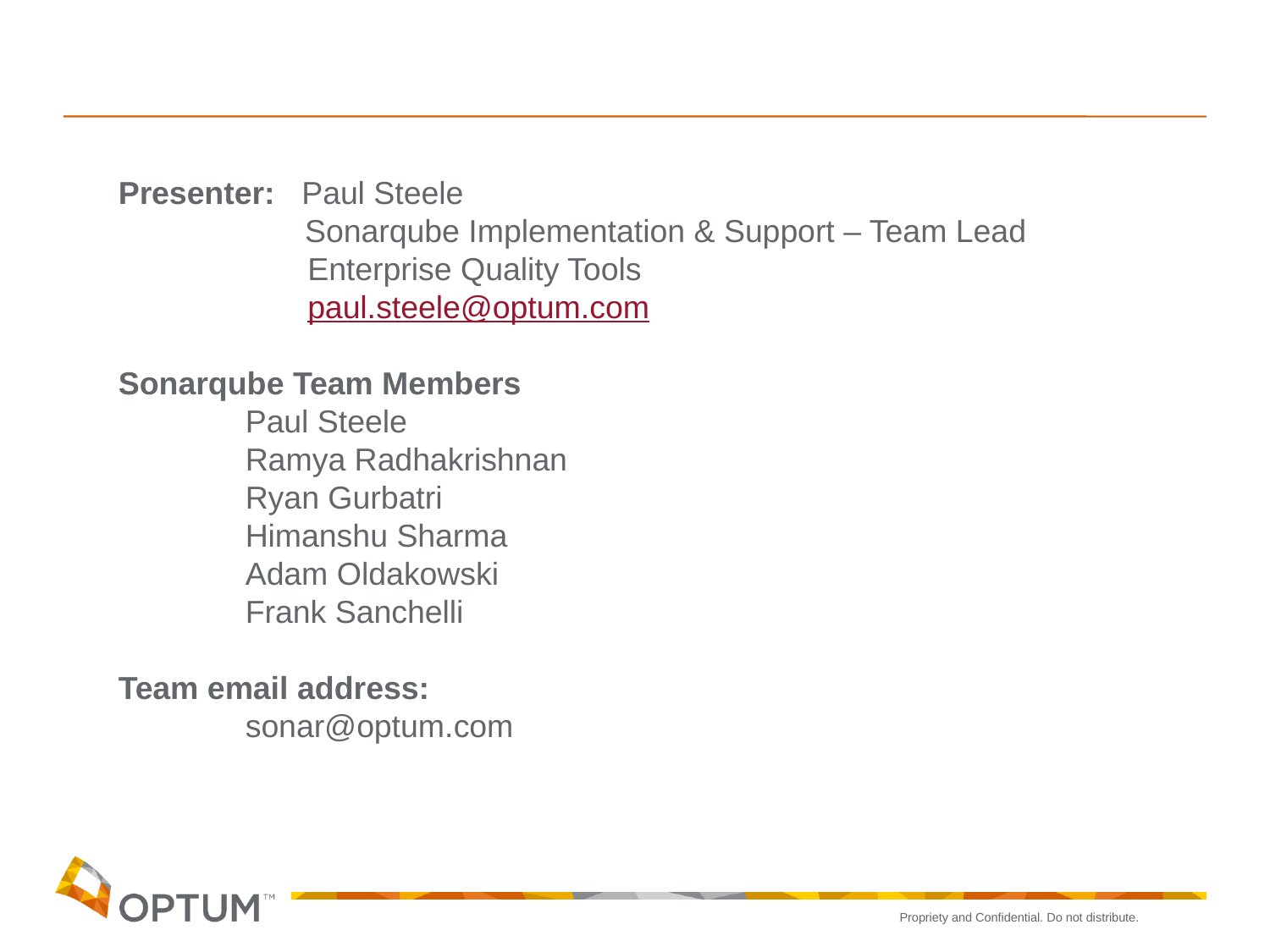

Presenter:   Paul Steele
                     Sonarqube Implementation & Support – Team Lead
	       Enterprise Quality Tools
	       paul.steele@optum.com

Sonarqube Team Members
	Paul Steele
	Ramya Radhakrishnan
	Ryan Gurbatri
	Himanshu Sharma
	Adam Oldakowski
	Frank Sanchelli

Team email address:
	sonar@optum.com